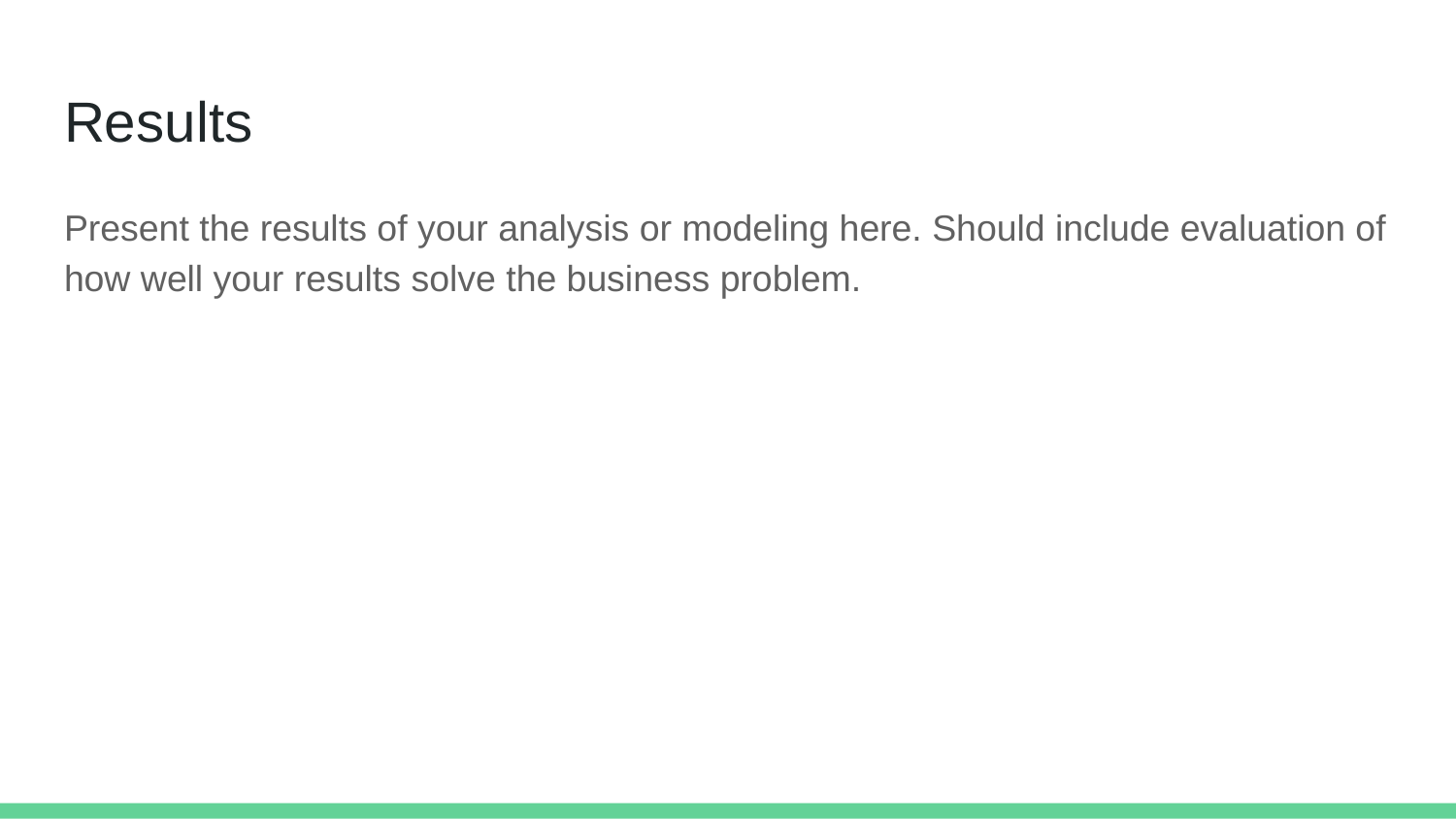

# Results
Present the results of your analysis or modeling here. Should include evaluation of how well your results solve the business problem.